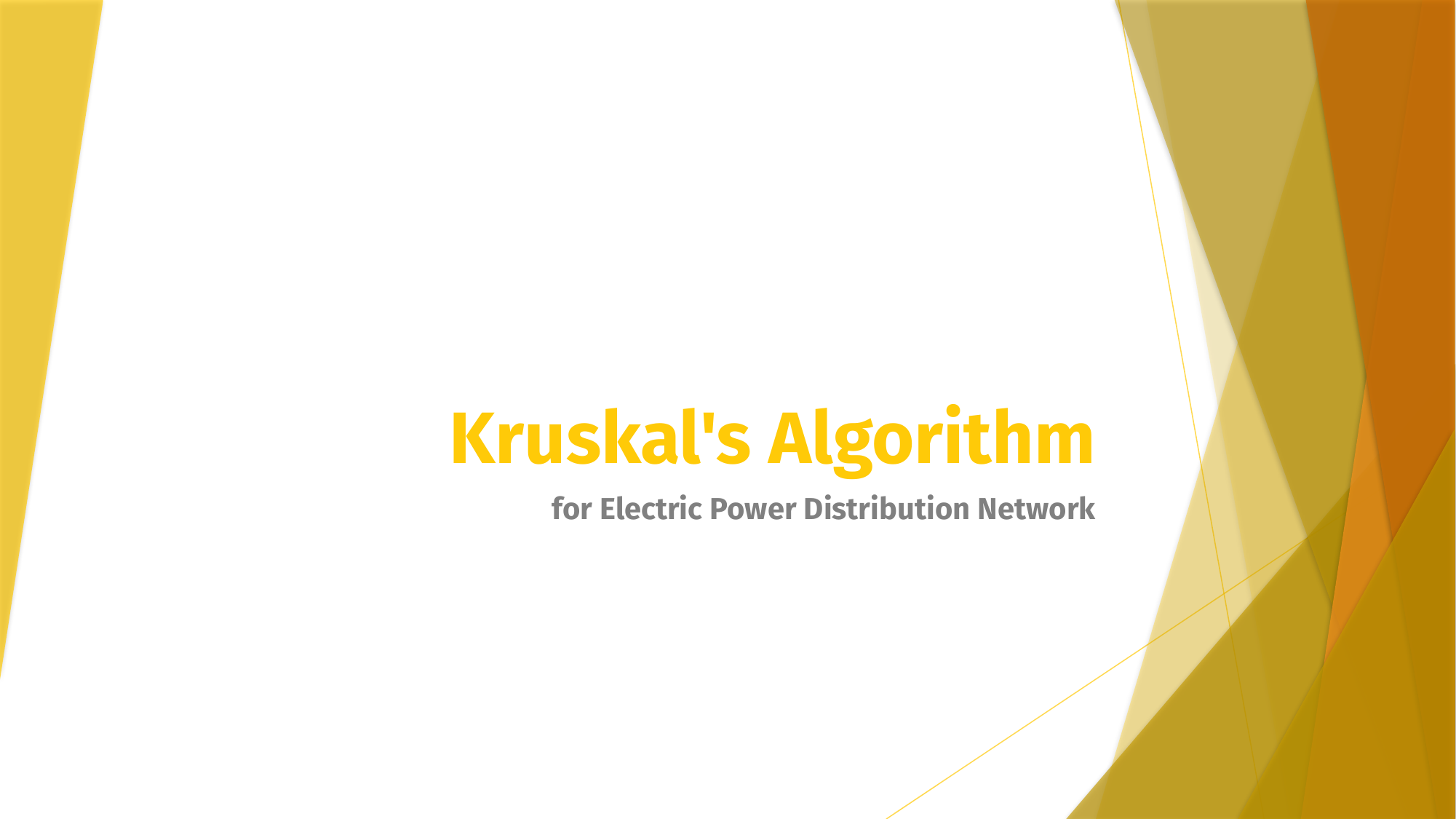

# Kruskal's Algorithm
for Electric Power Distribution Network